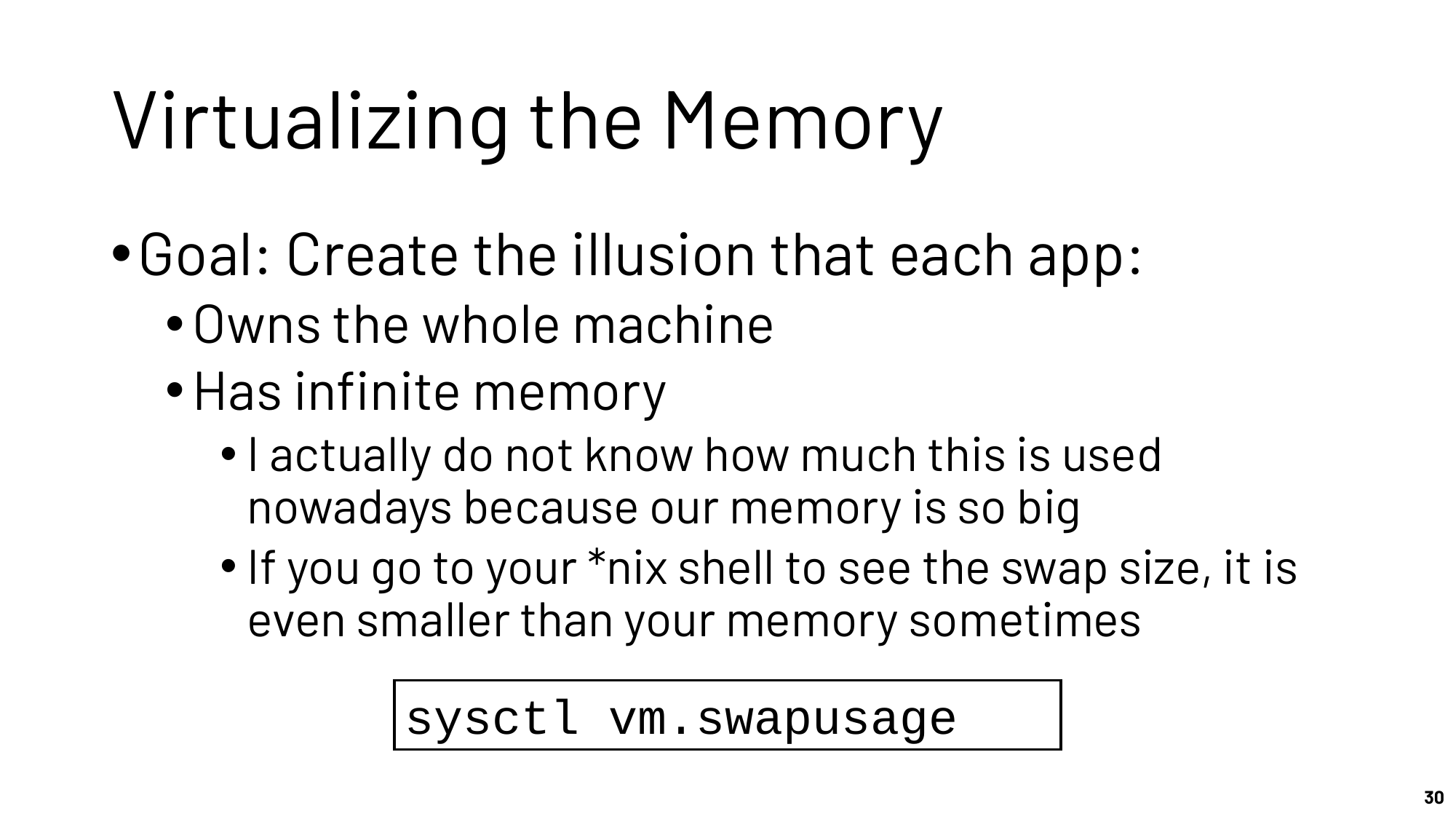

# Virtualizing the Memory
Goal: Create the illusion that each app:
Owns the whole machine
Has infinite memory
I actually do not know how much this is used nowadays because our memory is so big
If you go to your *nix shell to see the swap size, it is even smaller than your memory sometimes
sysctl vm.swapusage
30